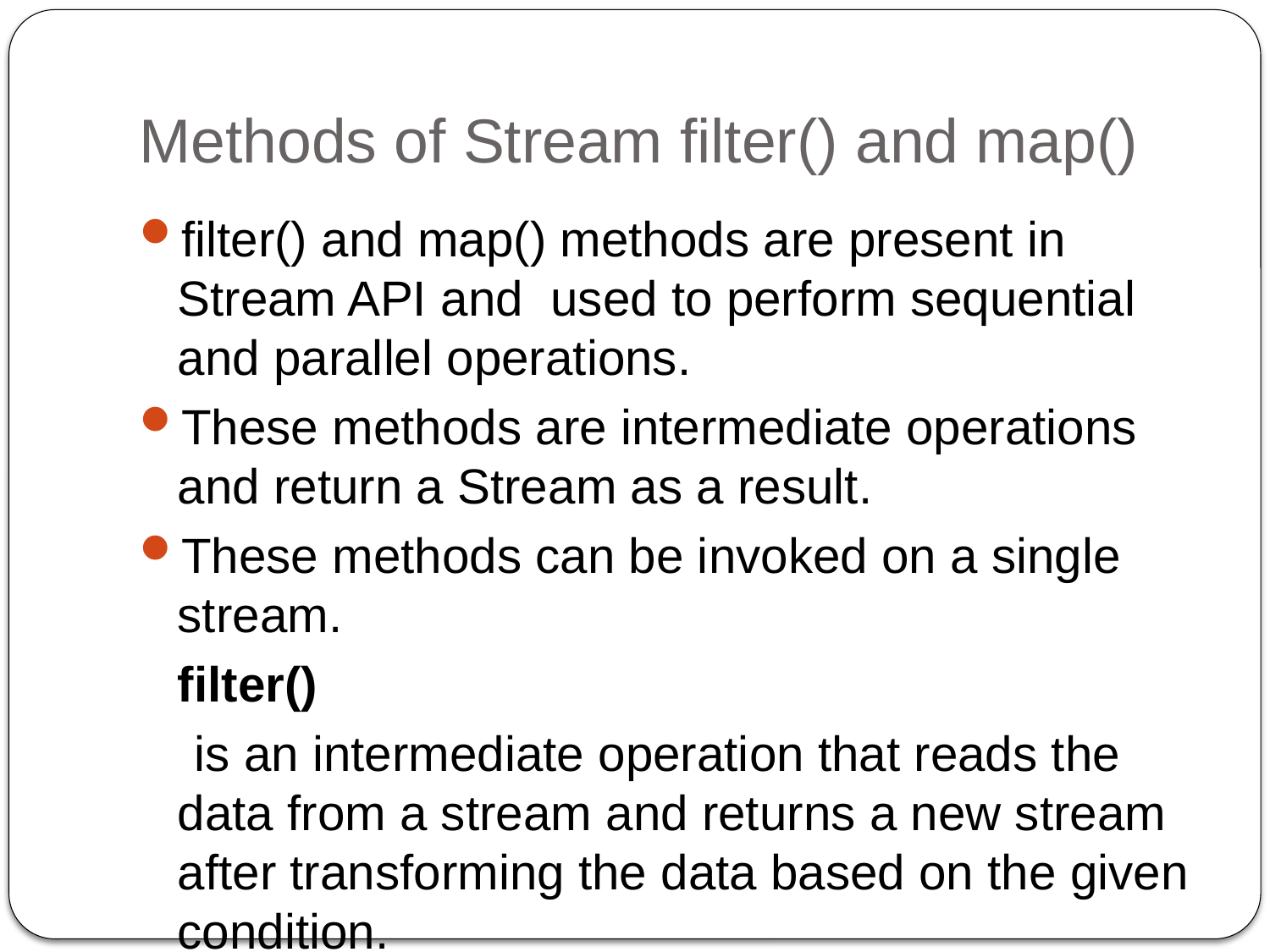

# Methods of Stream filter() and map()
filter() and map() methods are present in Stream API and  used to perform sequential and parallel operations.
These methods are intermediate operations and return a Stream as a result.
These methods can be invoked on a single stream.
	filter()
    is an intermediate operation that reads the data from a stream and returns a new stream after transforming the data based on the given condition.